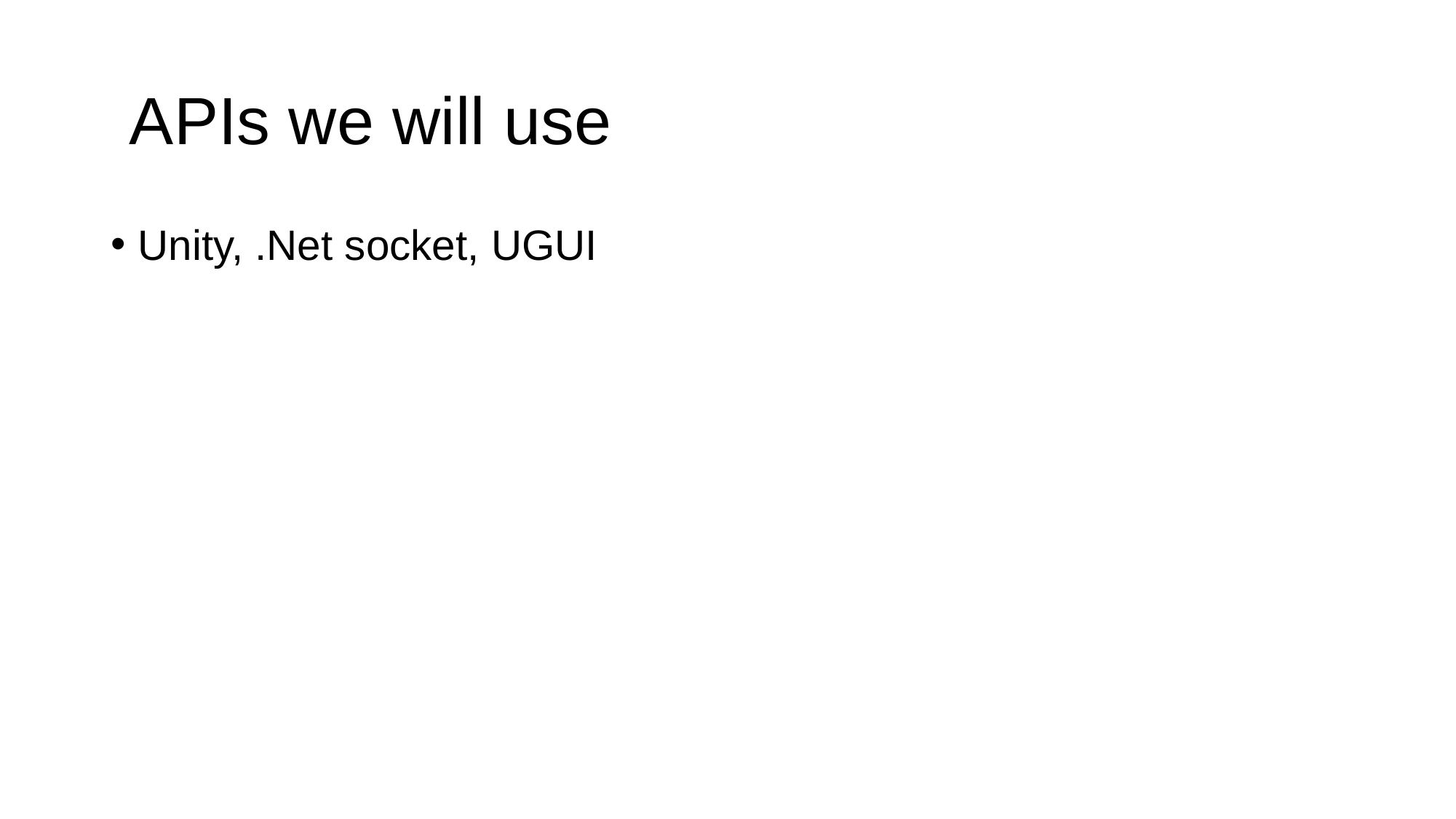

# APIs we will use
Unity, .Net socket, UGUI